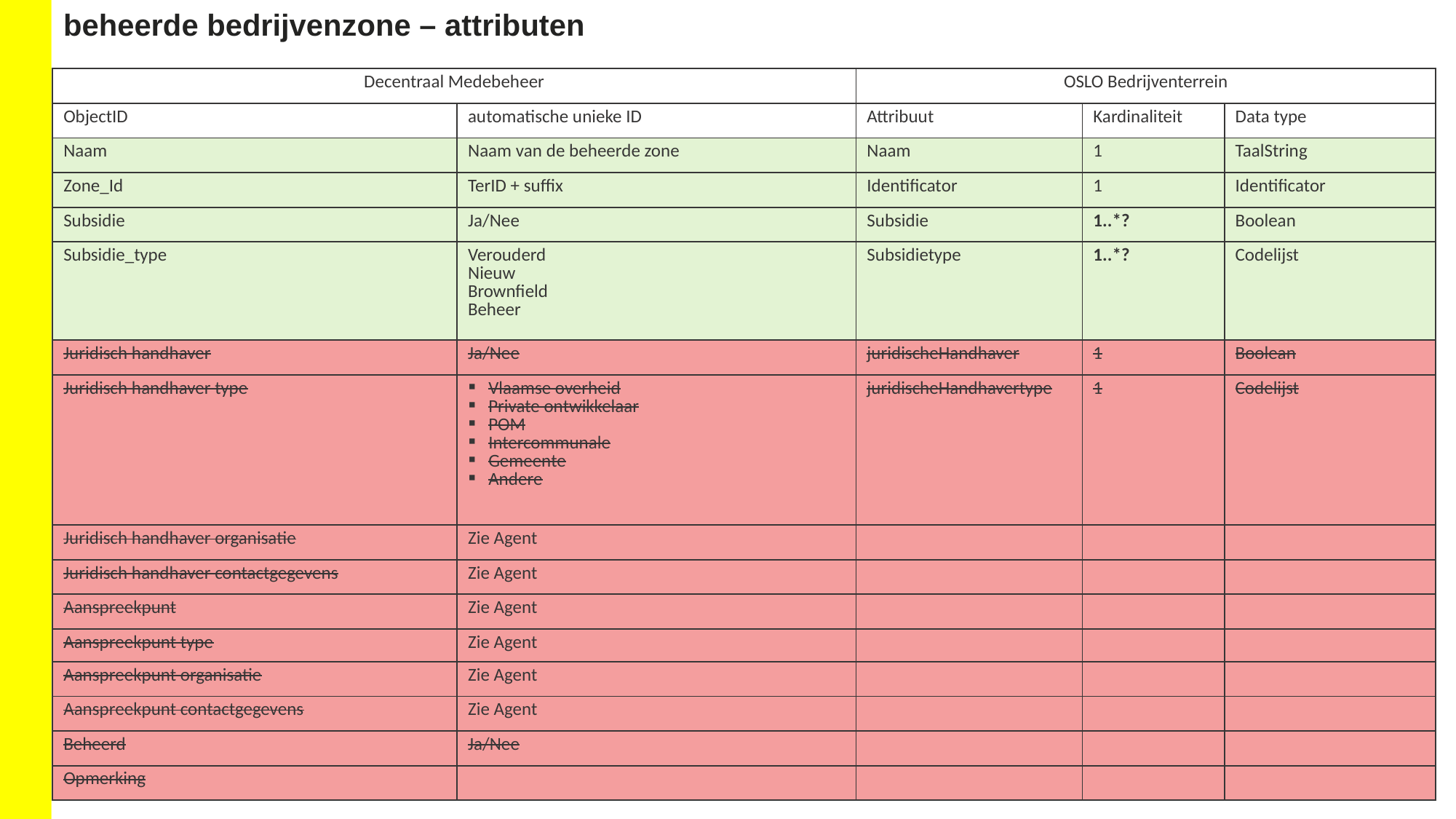

beheerde bedrijvenzone – attributen
| Decentraal Medebeheer |  | OSLO Bedrijventerrein |  |  |
| --- | --- | --- | --- | --- |
| ObjectID | automatische unieke ID | Attribuut | Kardinaliteit | Data type |
| Naam | Naam van de beheerde zone | Naam | 1 | TaalString |
| Zone\_Id | TerID + suffix | Identificator | 1 | Identificator |
| Subsidie | Ja/Nee | Subsidie | 1..\*? | Boolean |
| Subsidie\_type | Verouderd Nieuw Brownfield Beheer | Subsidietype | 1..\*? | Codelijst |
| Juridisch handhaver | Ja/Nee | juridischeHandhaver | 1 | Boolean |
| Juridisch handhaver type | Vlaamse overheid Private ontwikkelaar POM Intercommunale Gemeente Andere | juridischeHandhavertype | 1 | Codelijst |
| Juridisch handhaver organisatie | Zie Agent |  |  |  |
| Juridisch handhaver contactgegevens | Zie Agent |  |  |  |
| Aanspreekpunt | Zie Agent |  |  |  |
| Aanspreekpunt type | Zie Agent |  |  |  |
| Aanspreekpunt organisatie | Zie Agent |  |  |  |
| Aanspreekpunt contactgegevens | Zie Agent |  |  |  |
| Beheerd | Ja/Nee |  |  |  |
| Opmerking |  |  |  |  |